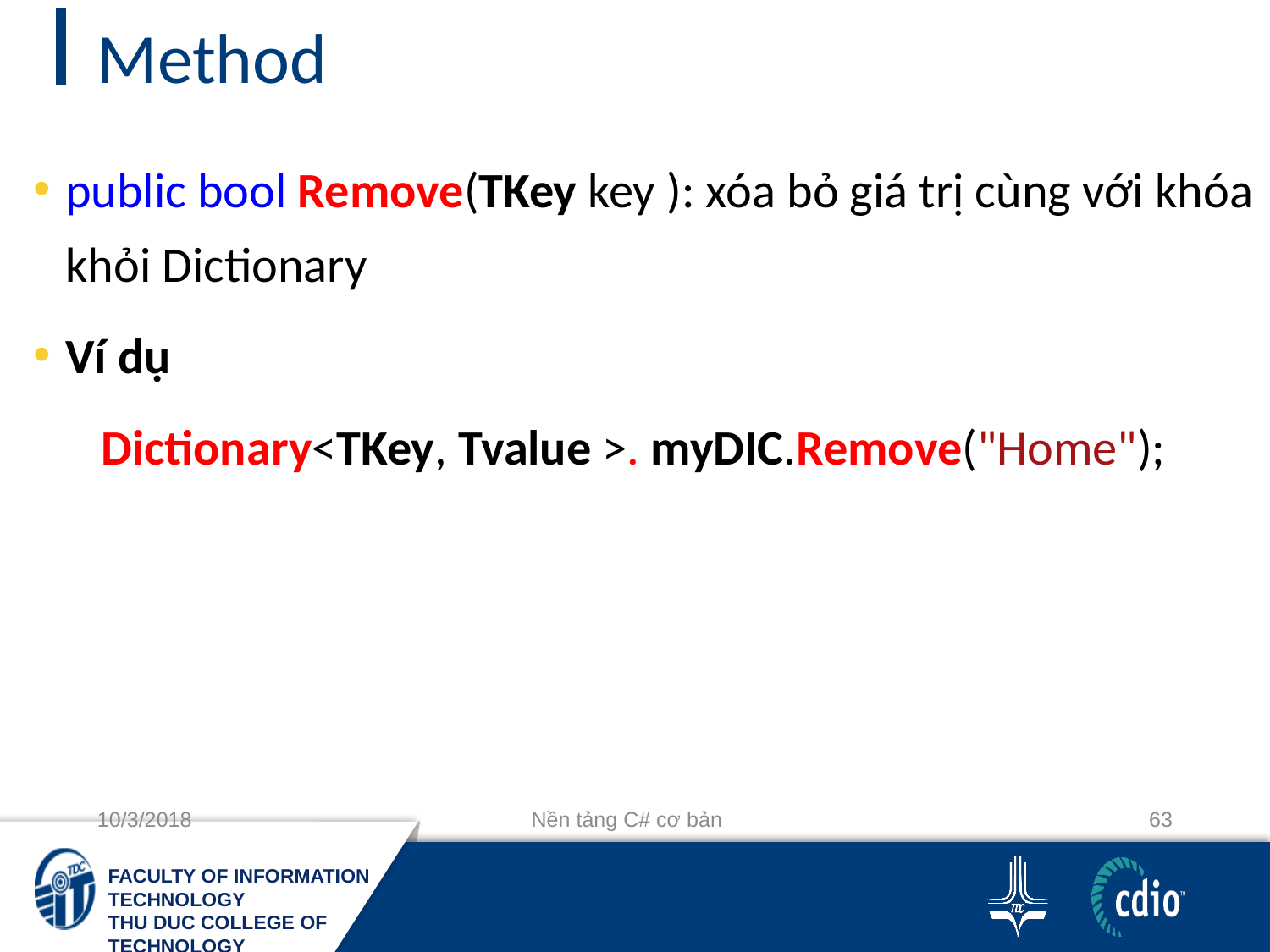

# Method
public bool Remove(TKey key ): xóa bỏ giá trị cùng với khóa khỏi Dictionary
Ví dụ
      Dictionary<TKey, Tvalue >. myDIC.Remove("Home");

10/3/2018
Nền tảng C# cơ bản
63